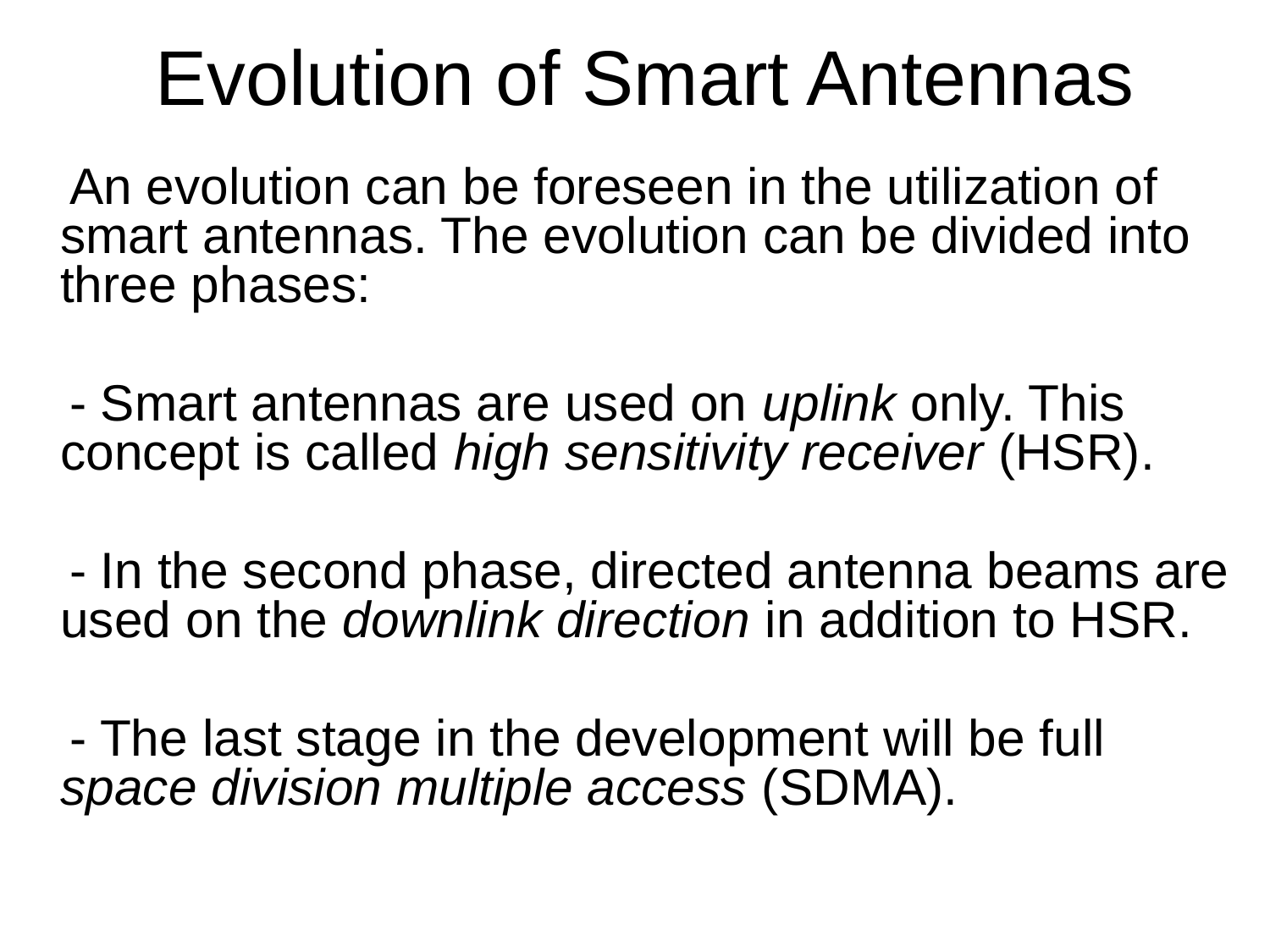

# Evolution of Smart Antennas
    An evolution can be foreseen in the utilization of smart antennas. The evolution can be divided into three phases:

    - Smart antennas are used on uplink only. This concept is called high sensitivity receiver (HSR).

    - In the second phase, directed antenna beams are used on the downlink direction in addition to HSR.

    - The last stage in the development will be full space division multiple access (SDMA).